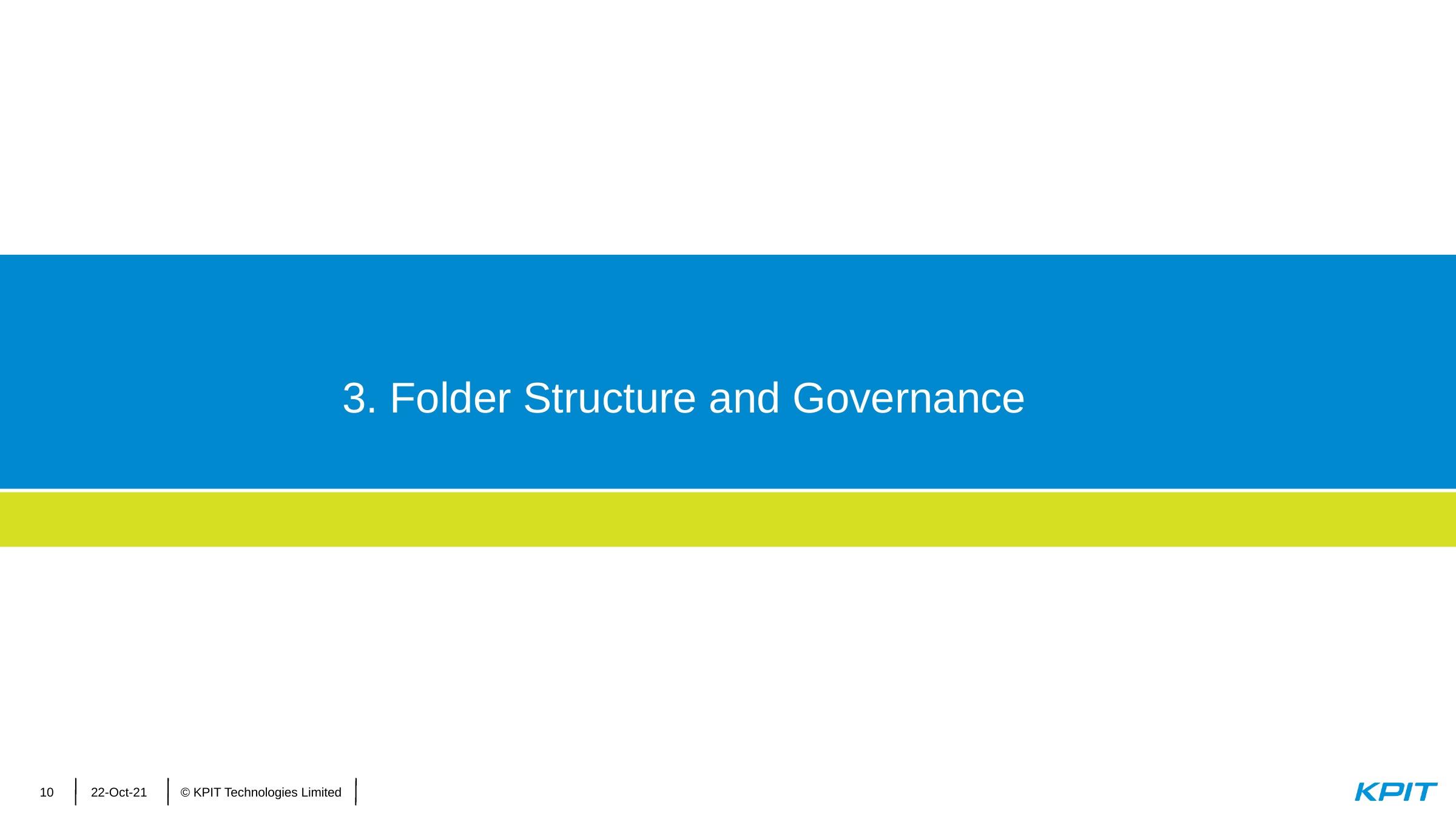

3. Folder Structure and Governance
 10
22-Oct-21